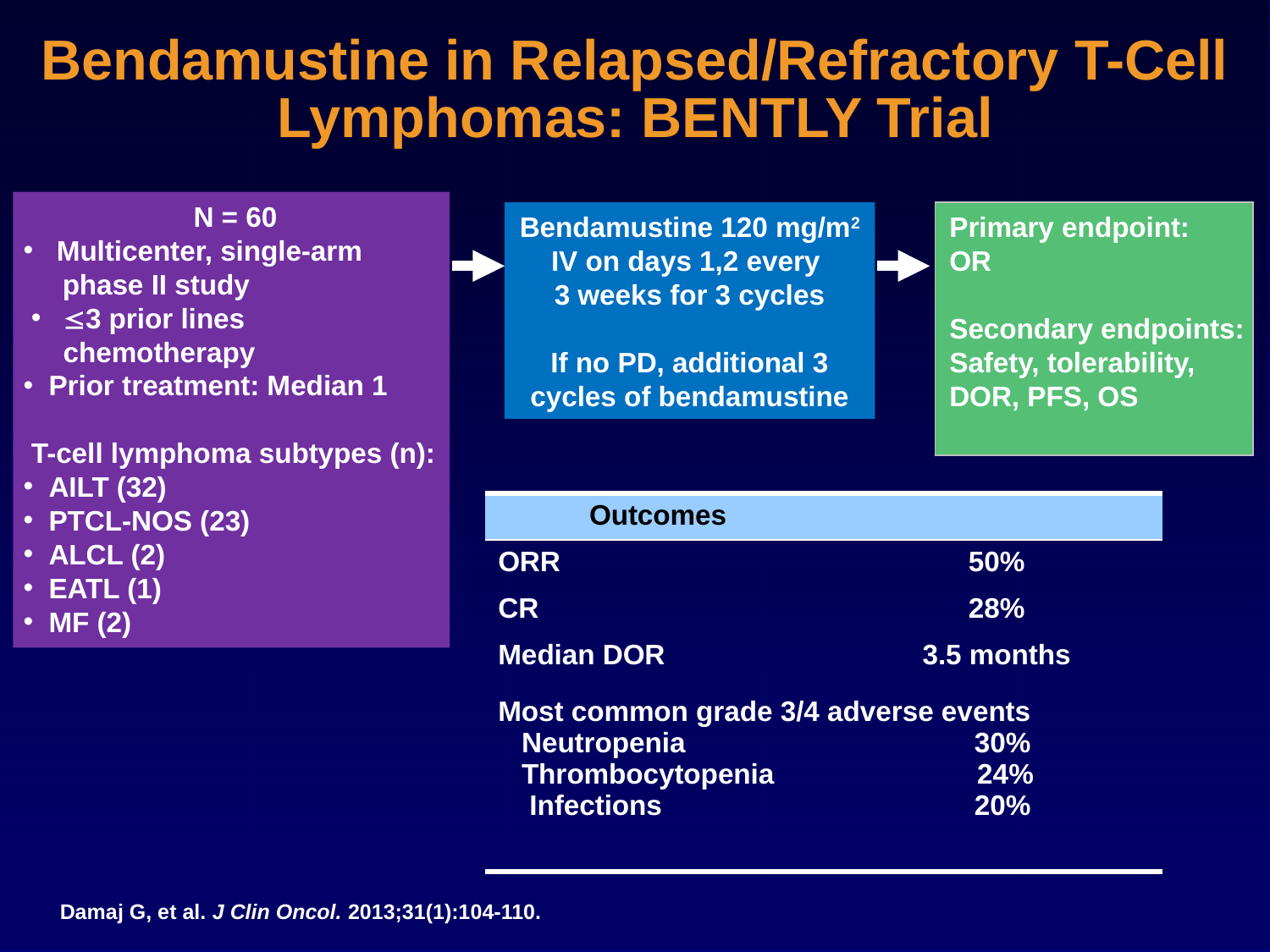

# Bendamustine in Relapsed/Refractory T-Cell Lymphomas: BENTLY Trial
N = 60
   Multicenter, single-arm
    phase II study
≤3 prior lines chemotherapy
  Prior treatment: Median 1

T-cell lymphoma subtypes (n):
  AILT (32)
  PTCL-NOS (23)
  ALCL (2)
  EATL (1)
  MF (2)

Bendamustine 120 mg/m2 IV on days 1,2 every
3 weeks for 3 cycles

If no PD, additional 3 cycles of bendamustine
Primary endpoint:   OR
Secondary endpoints: Safety, tolerability, DOR, PFS, OS

| Outcomes |  |
| --- | --- |
| ORR | 50% |
| CR | 28% |
| Median DOR | 3.5 months |
| Most common grade 3/4 adverse events Neutropenia 30% Thrombocytopenia 24% Infections 20% |  |
Damaj G, et al. J Clin Oncol. 2013;31(1):104-110.